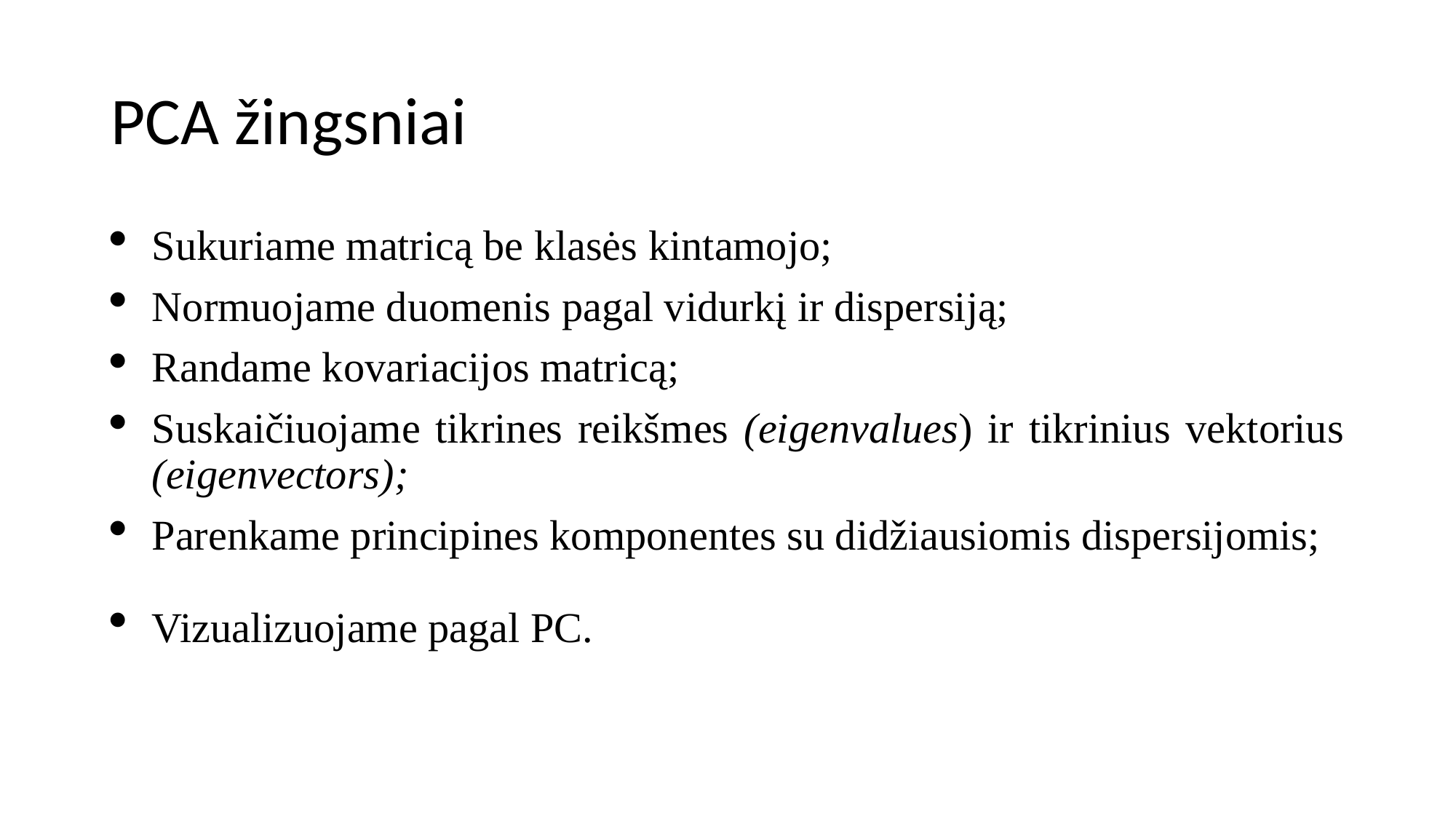

# PCA žingsniai
Sukuriame matricą be klasės kintamojo;
Normuojame duomenis pagal vidurkį ir dispersiją;
Randame kovariacijos matricą;
Suskaičiuojame tikrines reikšmes (eigenvalues) ir tikrinius vektorius (eigenvectors);
Parenkame principines komponentes su didžiausiomis dispersijomis;
Vizualizuojame pagal PC.